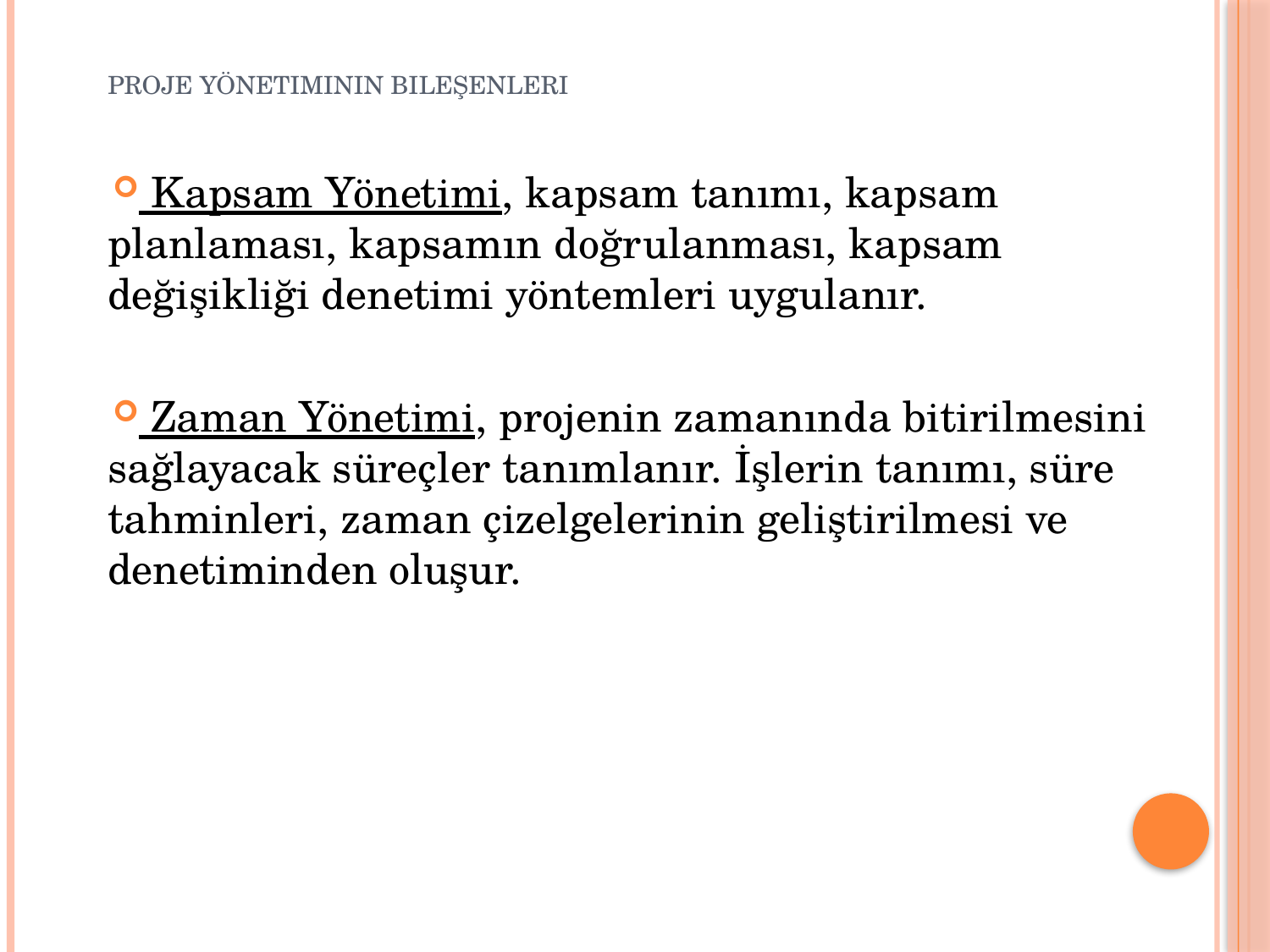

# Proje Yönetiminin Bileşenleri
 Kapsam Yönetimi, kapsam tanımı, kapsam planlaması, kapsamın doğrulanması, kapsam değişikliği denetimi yöntemleri uygulanır.

 Zaman Yönetimi, projenin zamanında bitirilmesini sağlayacak süreçler tanımlanır. İşlerin tanımı, süre tahminleri, zaman çizelgelerinin geliştirilmesi ve denetiminden oluşur.